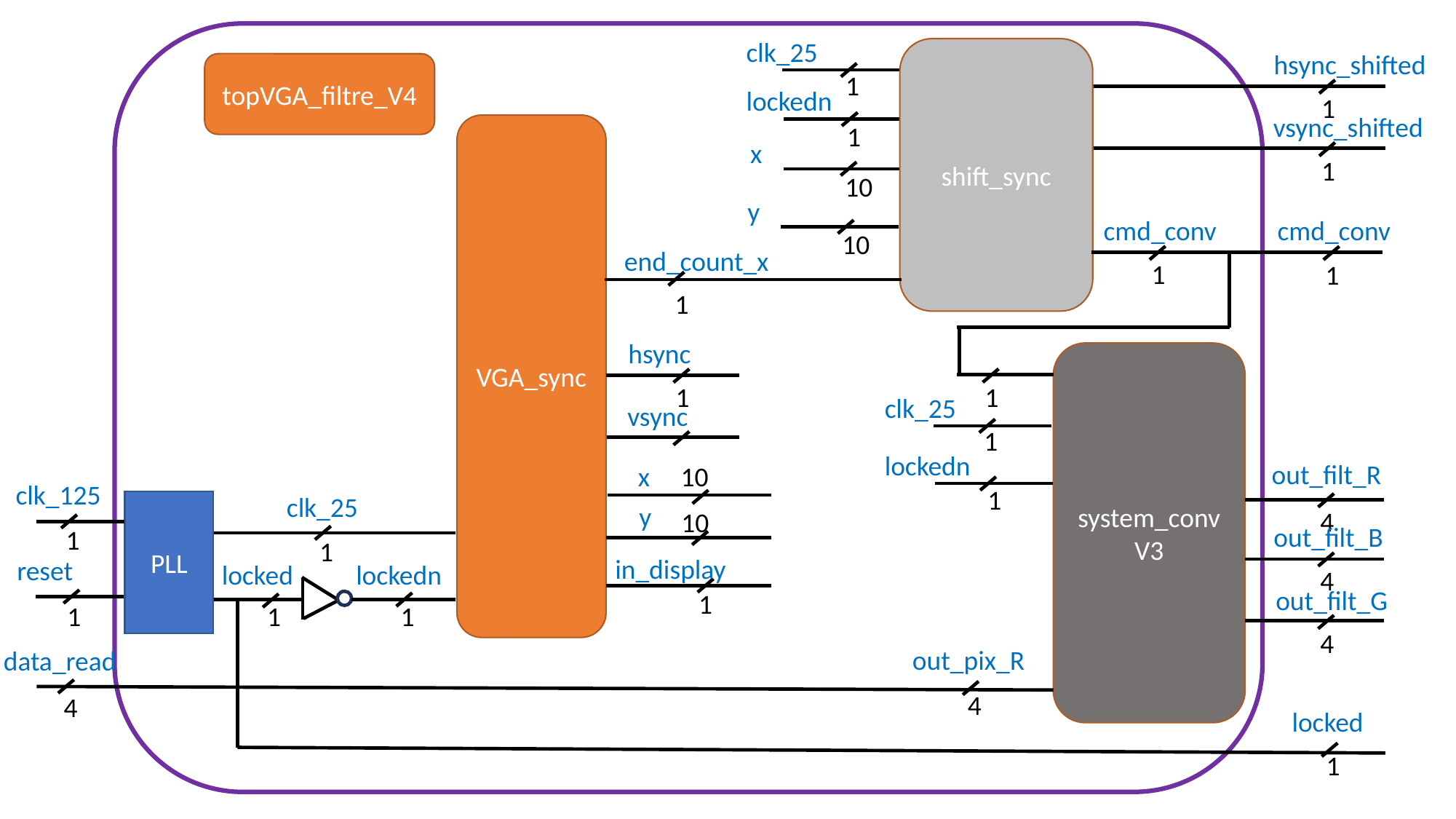

clk_25
shift_sync
hsync_shifted
topVGA_filtre_V4
1
lockedn
1
vsync_shifted
1
VGA_sync
x
1
10
y
cmd_conv
cmd_conv
10
end_count_x
1
1
1
hsync
system_conv
V3
1
1
clk_25
vsync
1
lockedn
out_filt_R
x
10
clk_125
1
clk_25
PLL
y
4
10
out_filt_B
1
1
in_display
reset
locked
lockedn
4
out_filt_G
1

1
1
1
4
out_pix_R
data_read
4
4
locked
1